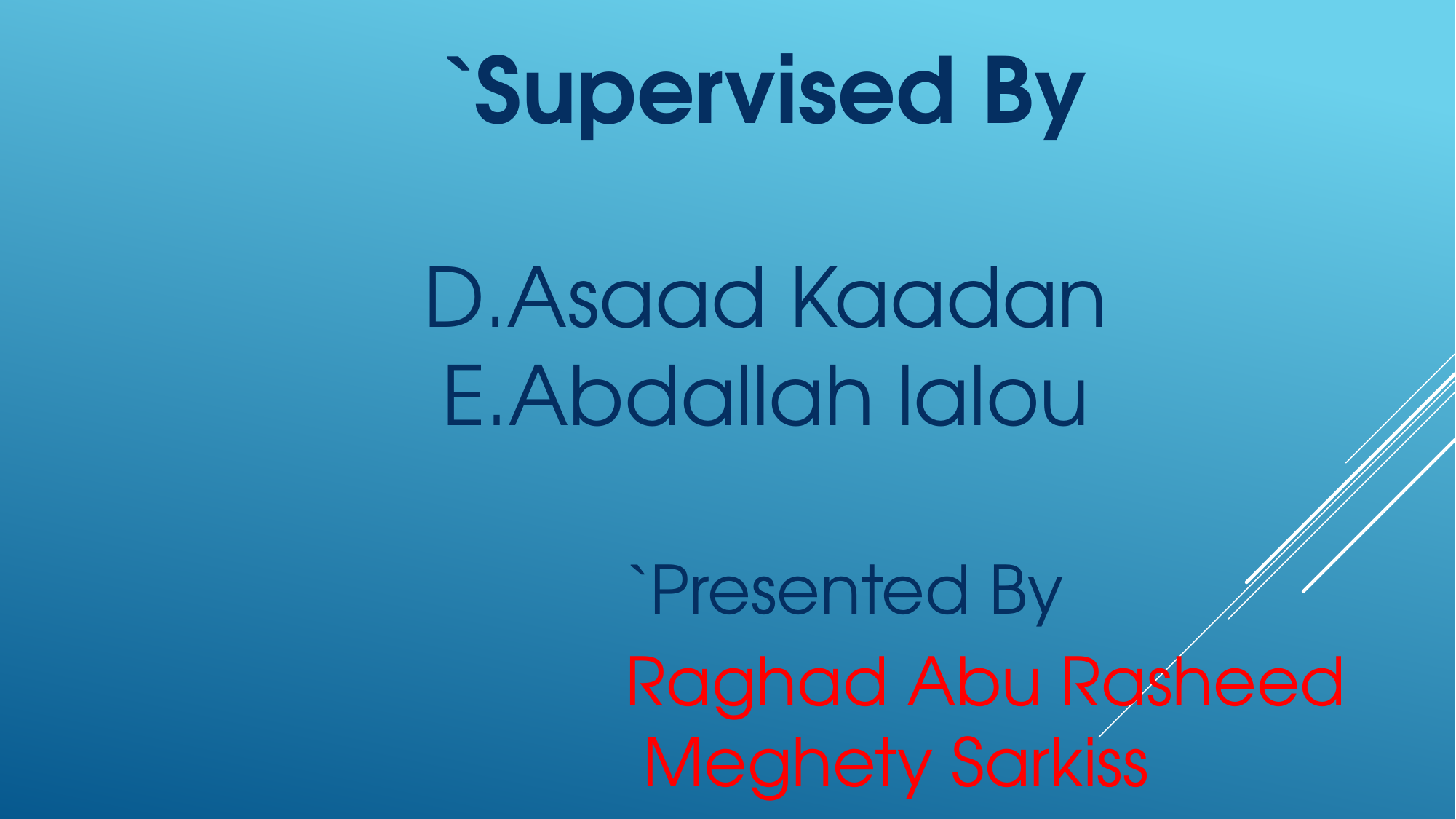

Supervised By`
D.Asaad Kaadan
E.Abdallah lalou
Presented By`
Raghad Abu Rasheed
Meghety Sarkiss